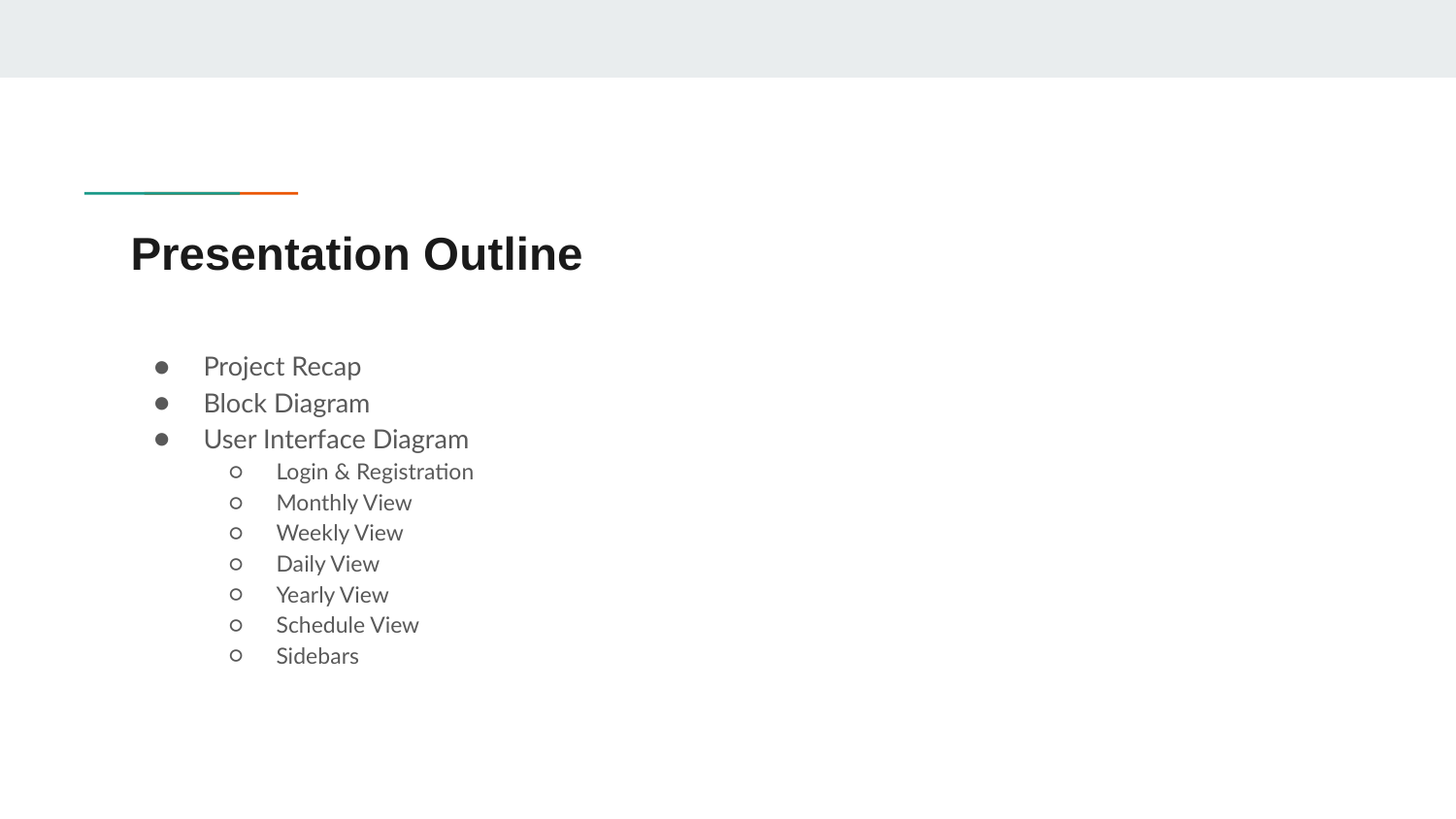

# Presentation Outline
Project Recap
Block Diagram
User Interface Diagram
Login & Registration
Monthly View
Weekly View
Daily View
Yearly View
Schedule View
Sidebars